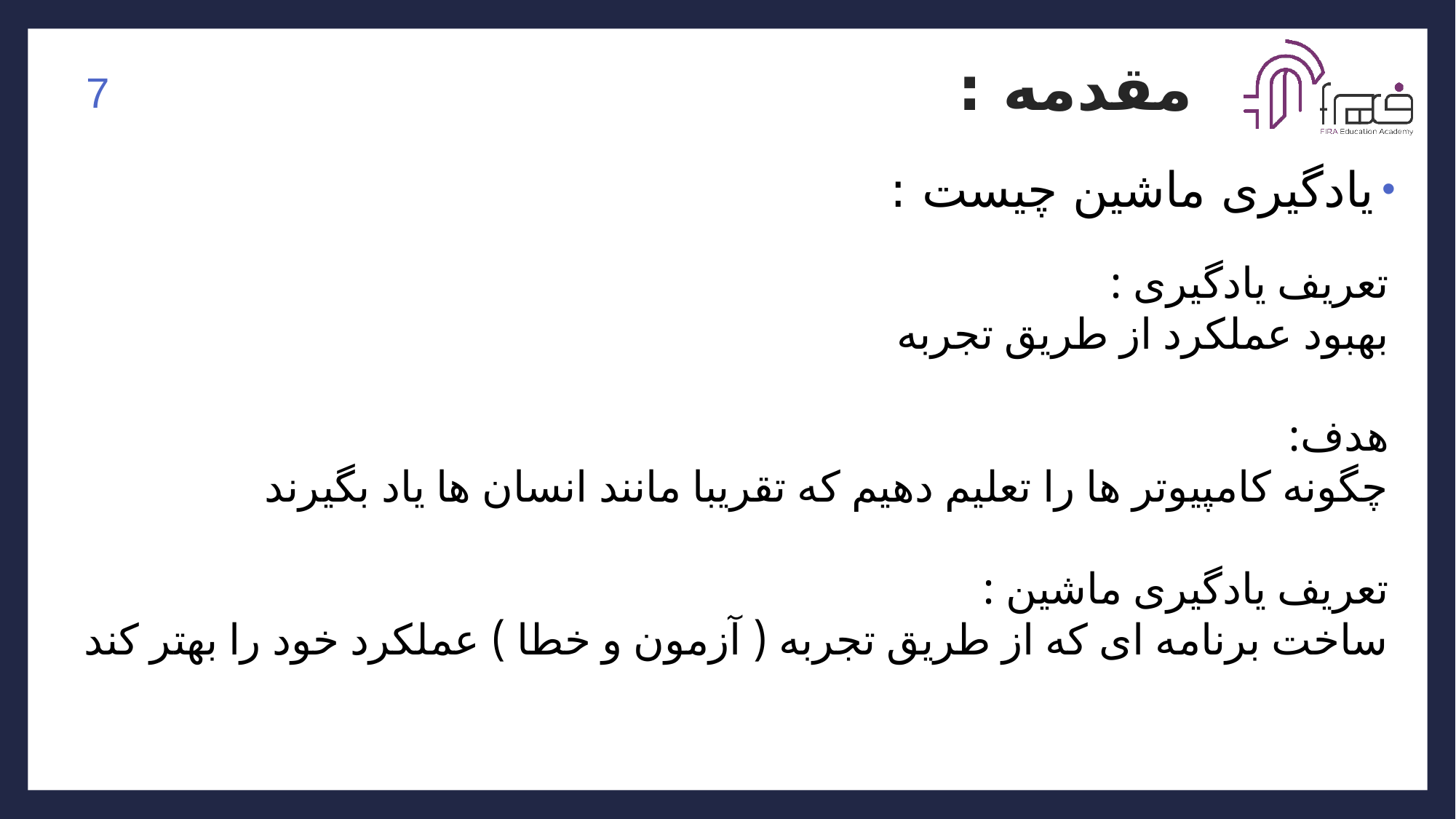

7
# مقدمه :
یادگیری ماشین چیست :
تعریف یادگیری :
بهبود عملکرد از طریق تجربه

هدف:
چگونه کامپیوتر ها را تعلیم دهیم که تقریبا مانند انسان ها یاد بگیرند

تعریف یادگیری ماشین :
ساخت برنامه ای که از طریق تجربه ( آزمون و خطا ) عملکرد خود را بهتر کند